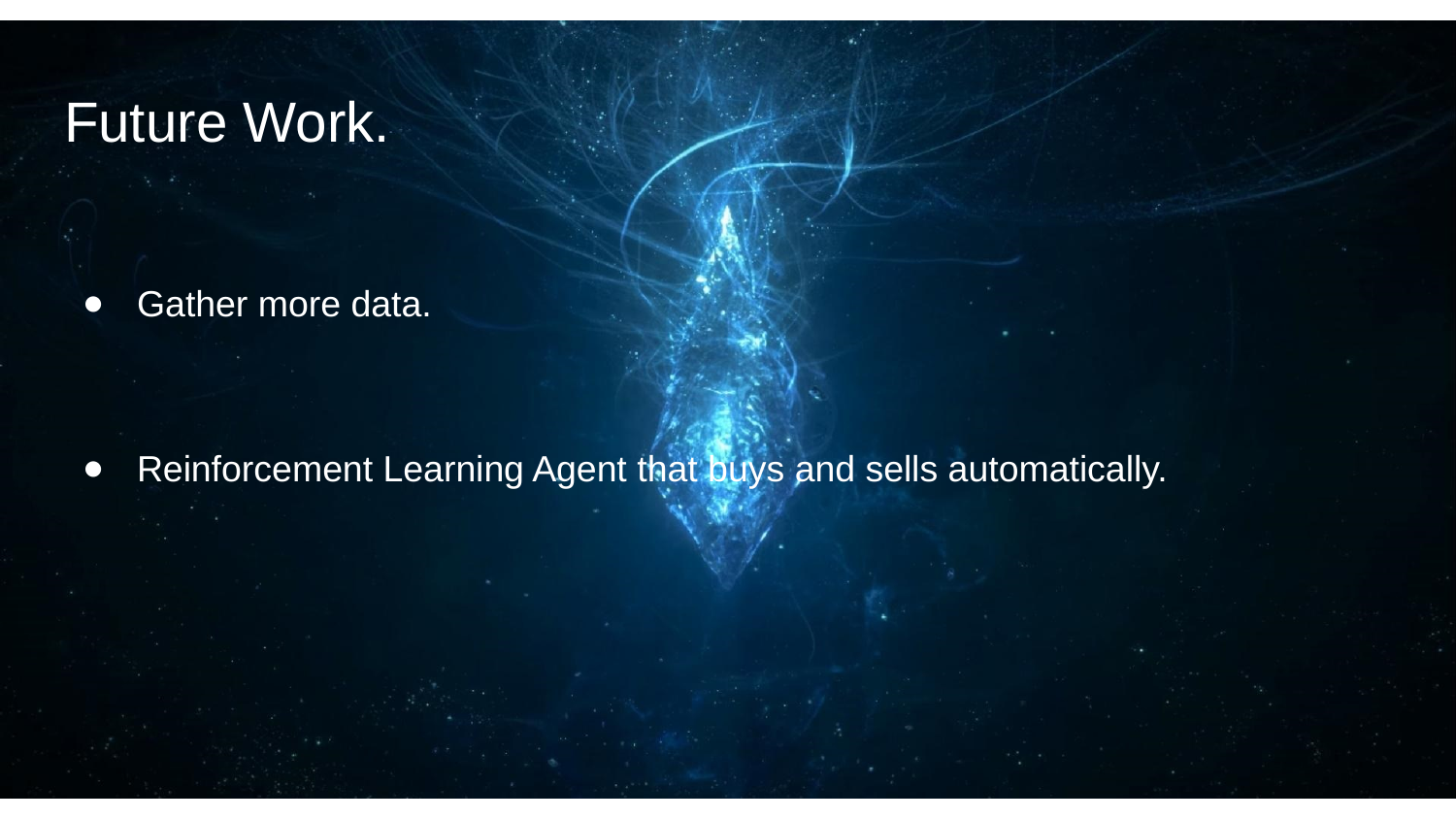

# Future Work.

Gather more data.

Reinforcement Learning Agent that buys and sells automatically.